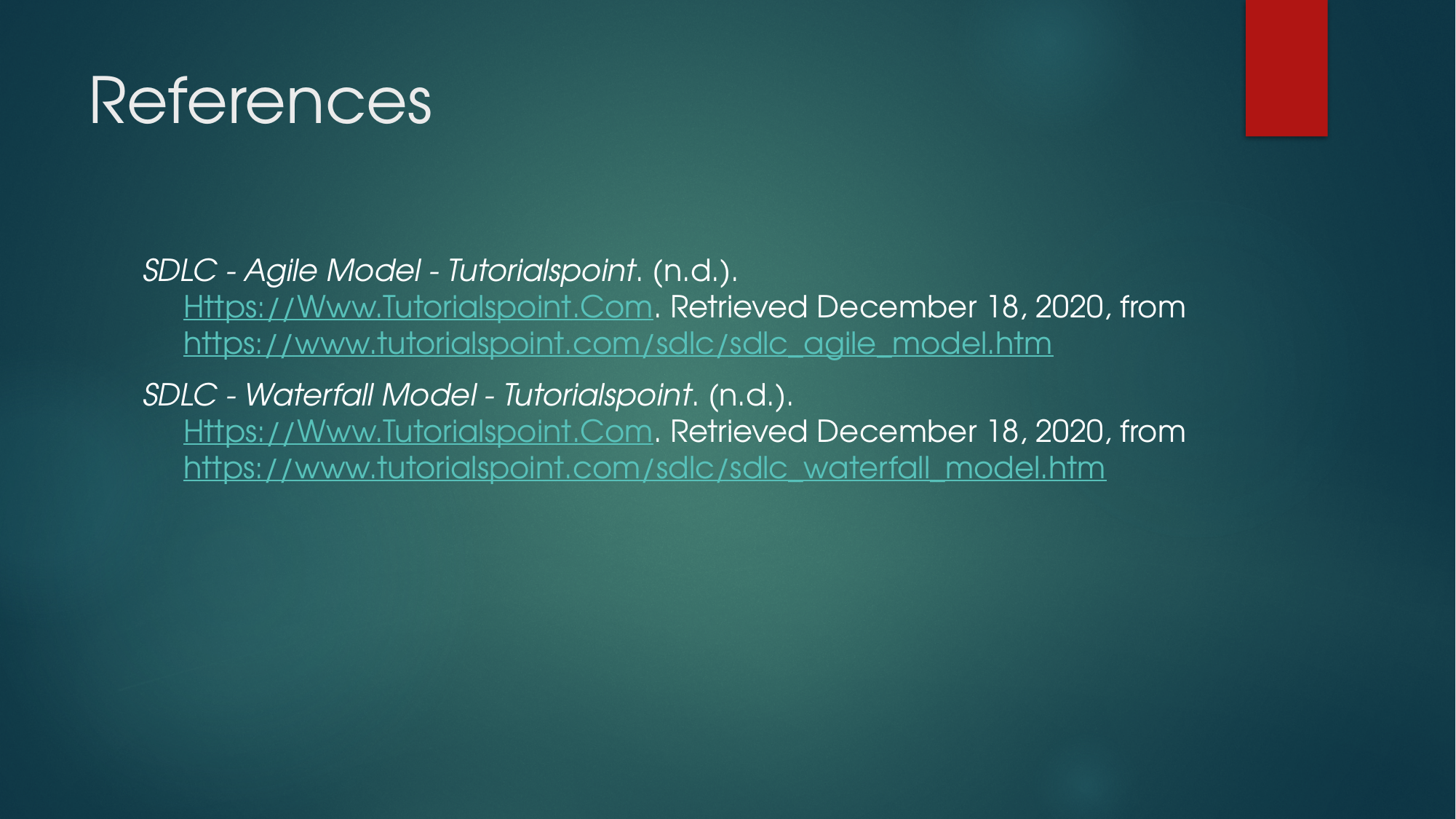

# References
SDLC - Agile Model - Tutorialspoint. (n.d.). Https://Www.Tutorialspoint.Com. Retrieved December 18, 2020, from https://www.tutorialspoint.com/sdlc/sdlc_agile_model.htm
SDLC - Waterfall Model - Tutorialspoint. (n.d.). Https://Www.Tutorialspoint.Com. Retrieved December 18, 2020, from https://www.tutorialspoint.com/sdlc/sdlc_waterfall_model.htm